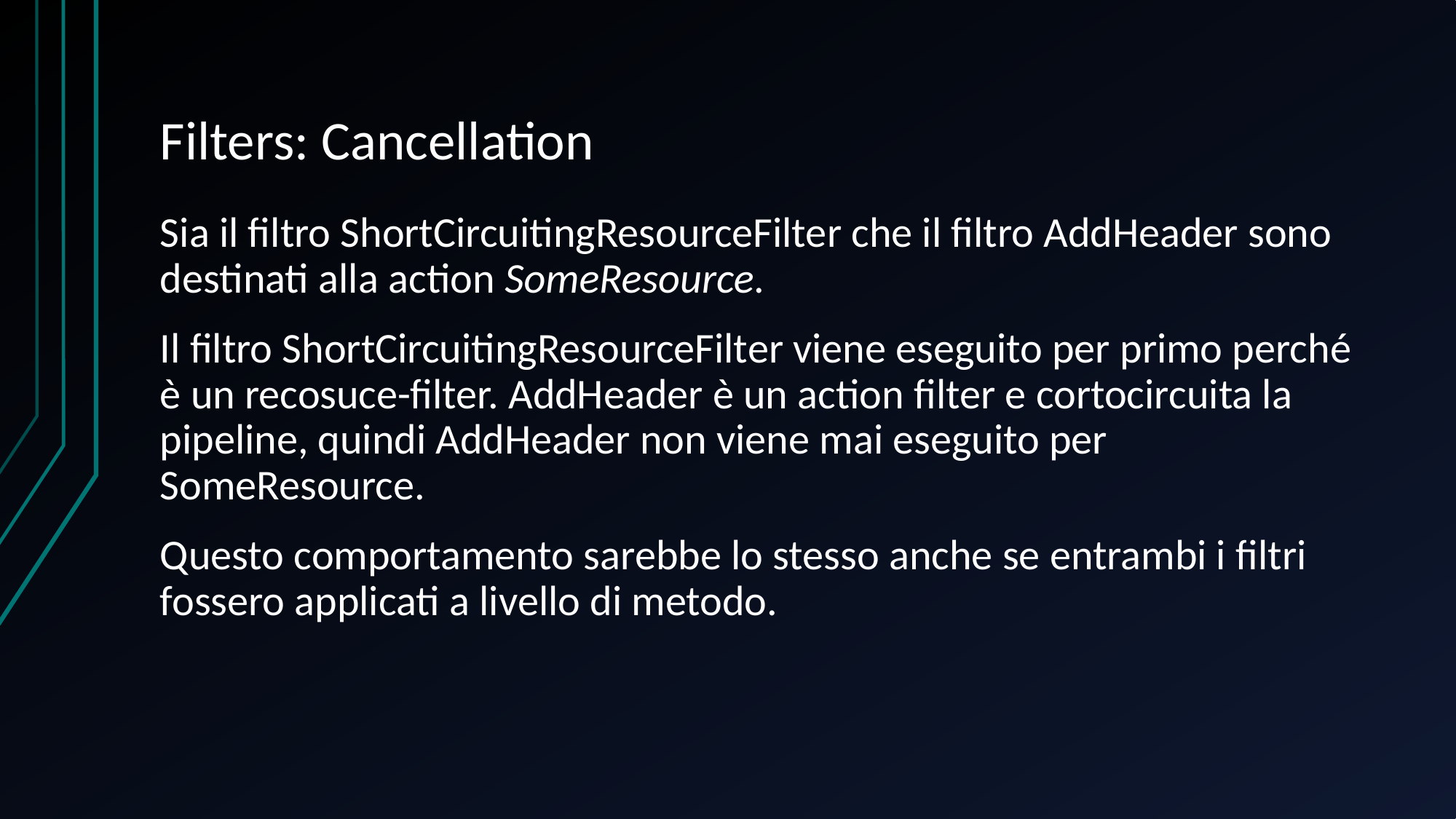

# Filters: Cancellation
Sia il filtro ShortCircuitingResourceFilter che il filtro AddHeader sono destinati alla action SomeResource.
Il filtro ShortCircuitingResourceFilter viene eseguito per primo perché è un recosuce-filter. AddHeader è un action filter e cortocircuita la pipeline, quindi AddHeader non viene mai eseguito per SomeResource.
Questo comportamento sarebbe lo stesso anche se entrambi i filtri fossero applicati a livello di metodo.